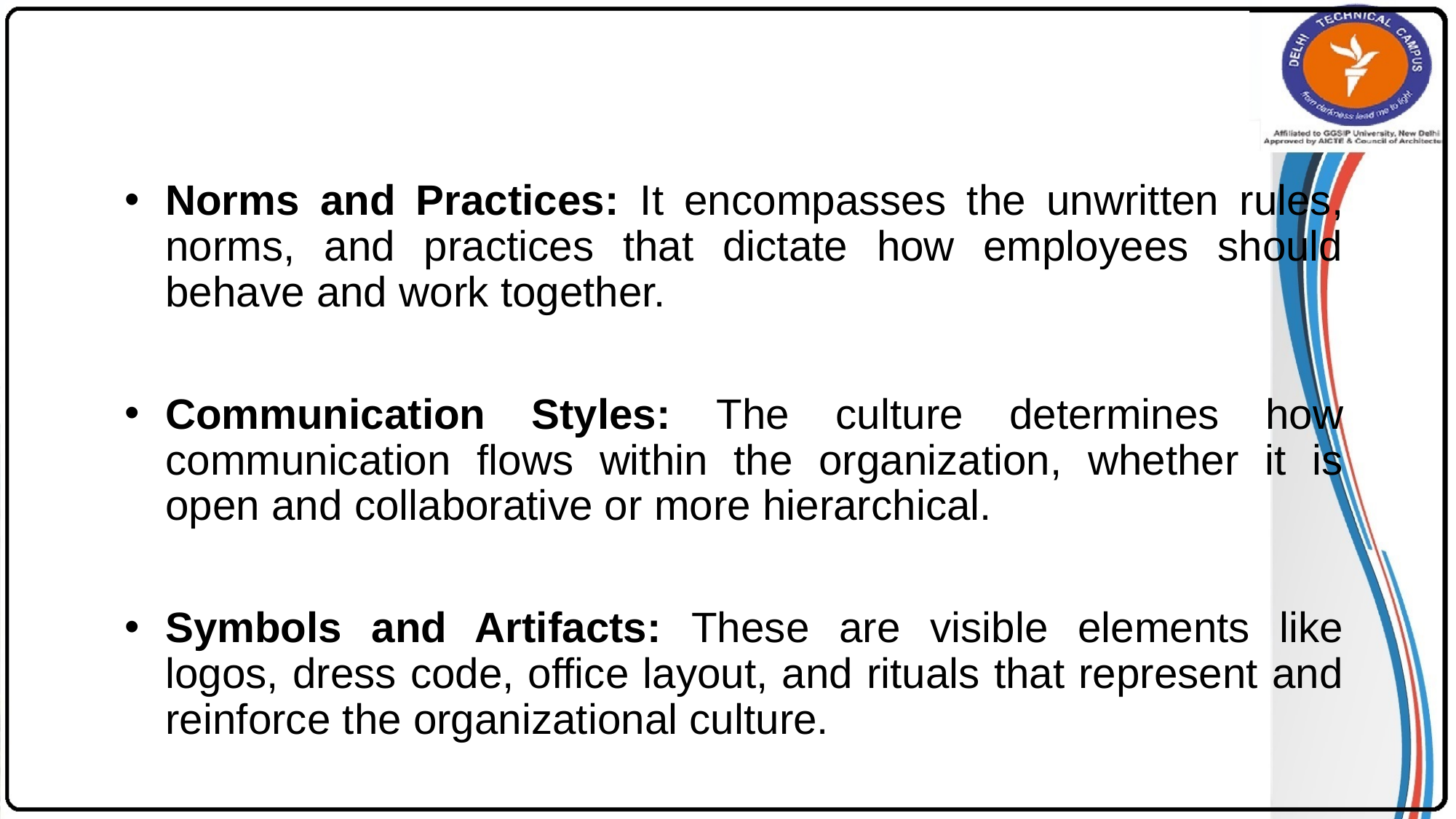

#
Norms and Practices: It encompasses the unwritten rules, norms, and practices that dictate how employees should behave and work together.

Communication Styles: The culture determines how communication flows within the organization, whether it is open and collaborative or more hierarchical.

Symbols and Artifacts: These are visible elements like logos, dress code, office layout, and rituals that represent and reinforce the organizational culture.